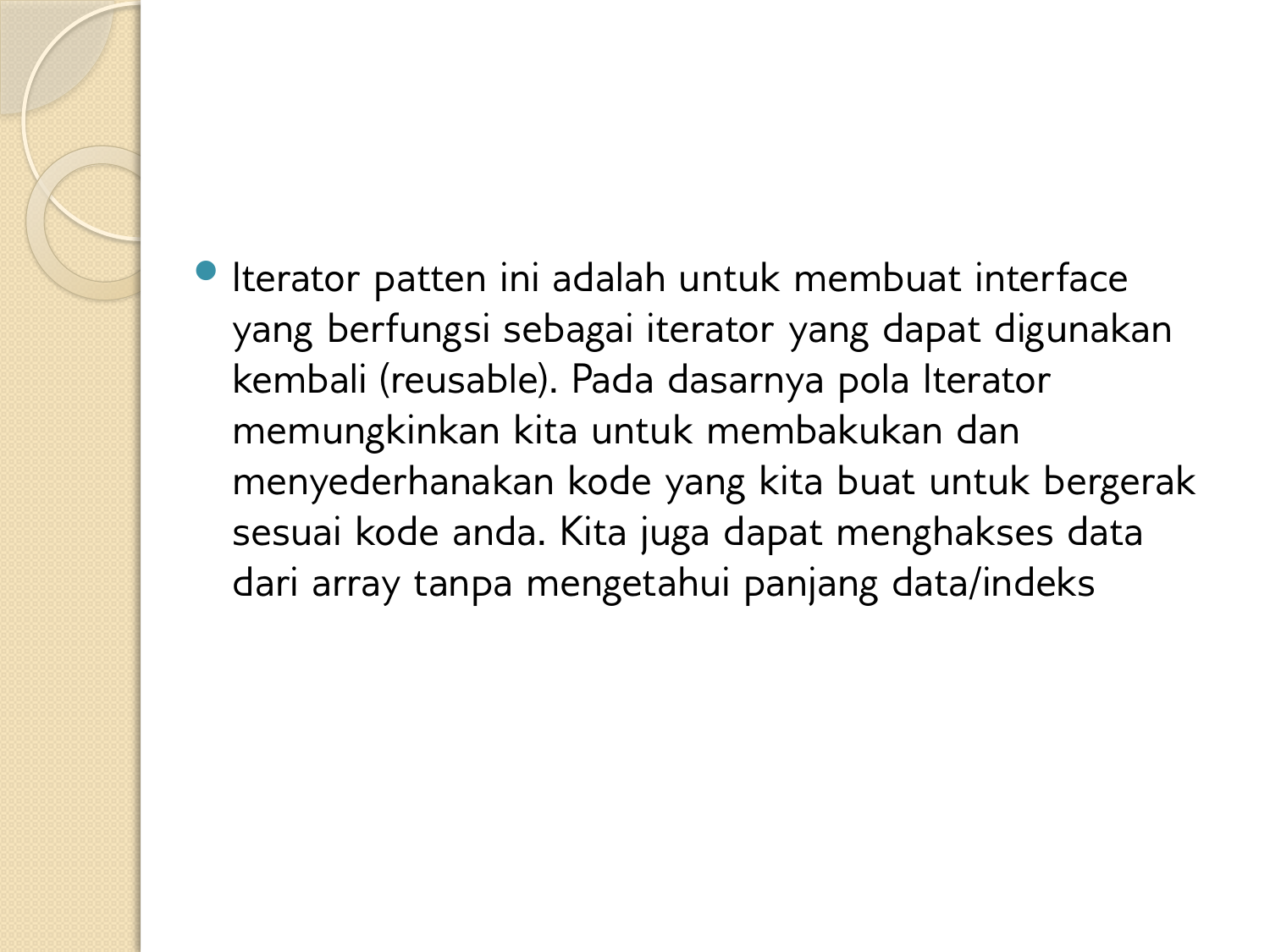

Iterator patten ini adalah untuk membuat interface yang berfungsi sebagai iterator yang dapat digunakan kembali (reusable). Pada dasarnya pola Iterator memungkinkan kita untuk membakukan dan menyederhanakan kode yang kita buat untuk bergerak sesuai kode anda. Kita juga dapat menghakses data dari array tanpa mengetahui panjang data/indeks